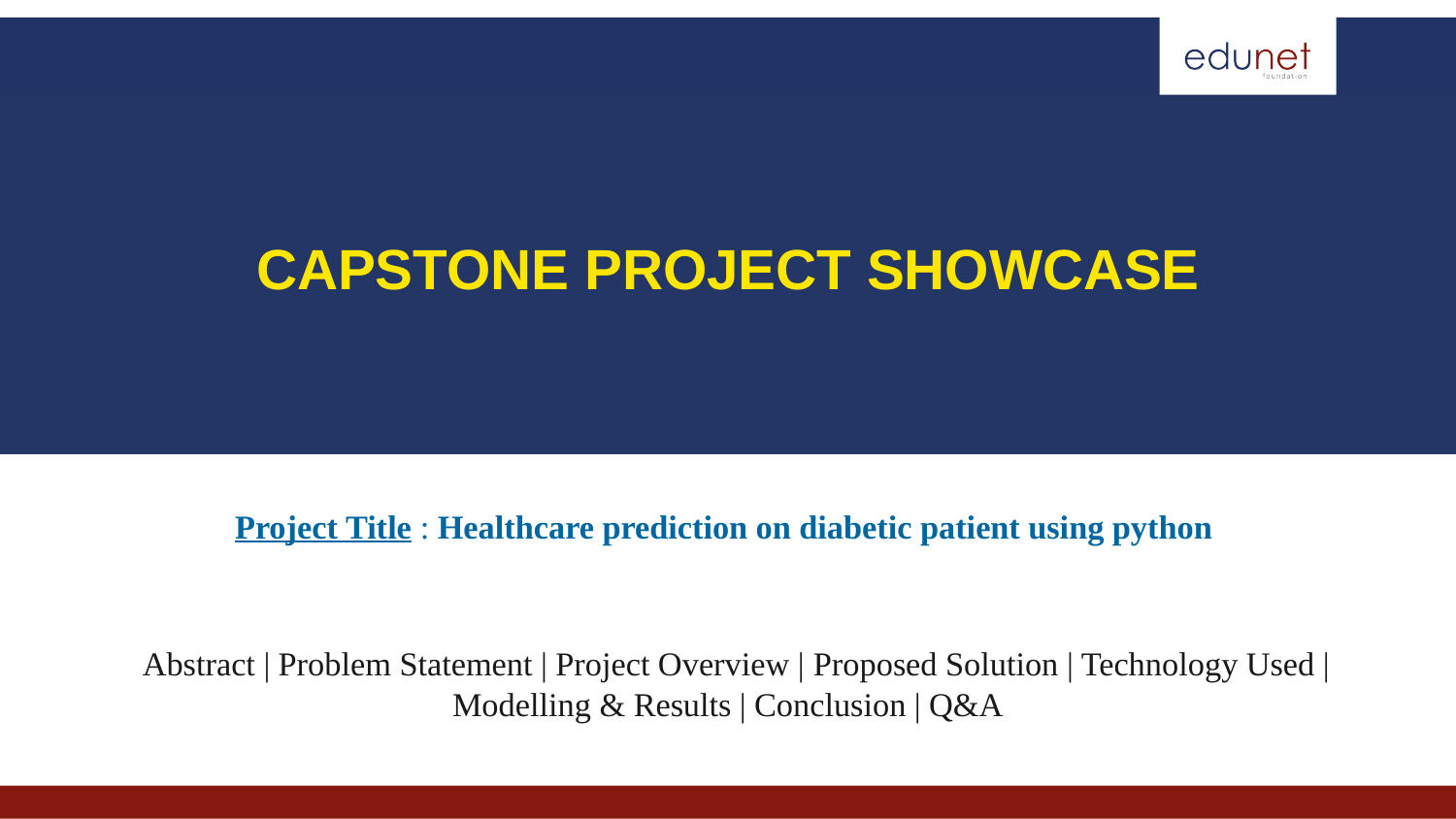

CAPSTONE PROJECT SHOWCASE
Project Title : Healthcare prediction on diabetic patient using python
  Abstract | Problem Statement | Project Overview | Proposed Solution | Technology Used | Modelling & Results | Conclusion | Q&A